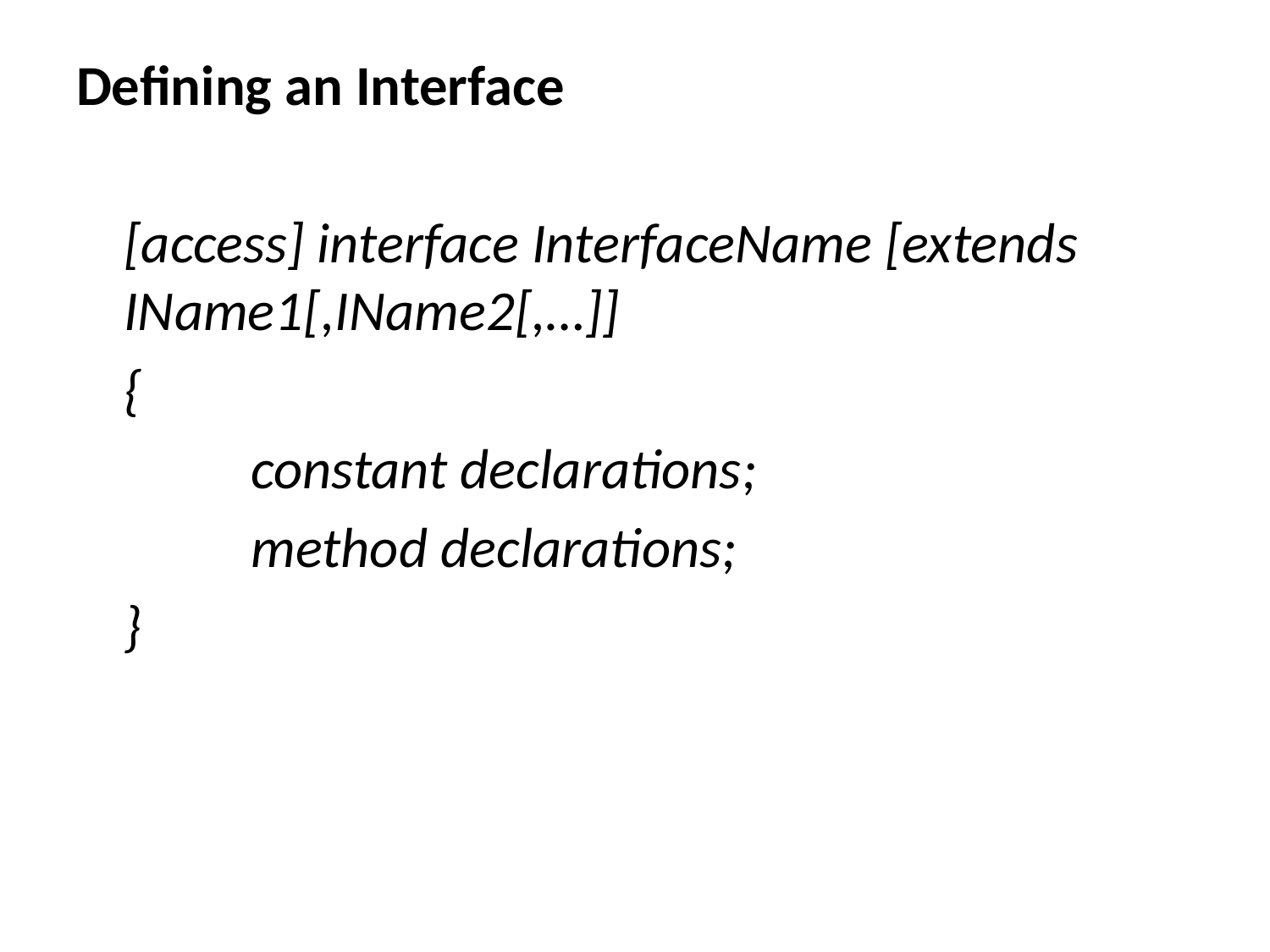

Defining an Interface

	[access] interface InterfaceName [extends IName1[,IName2[,…]]
	{
		constant declarations;
		method declarations;
	}